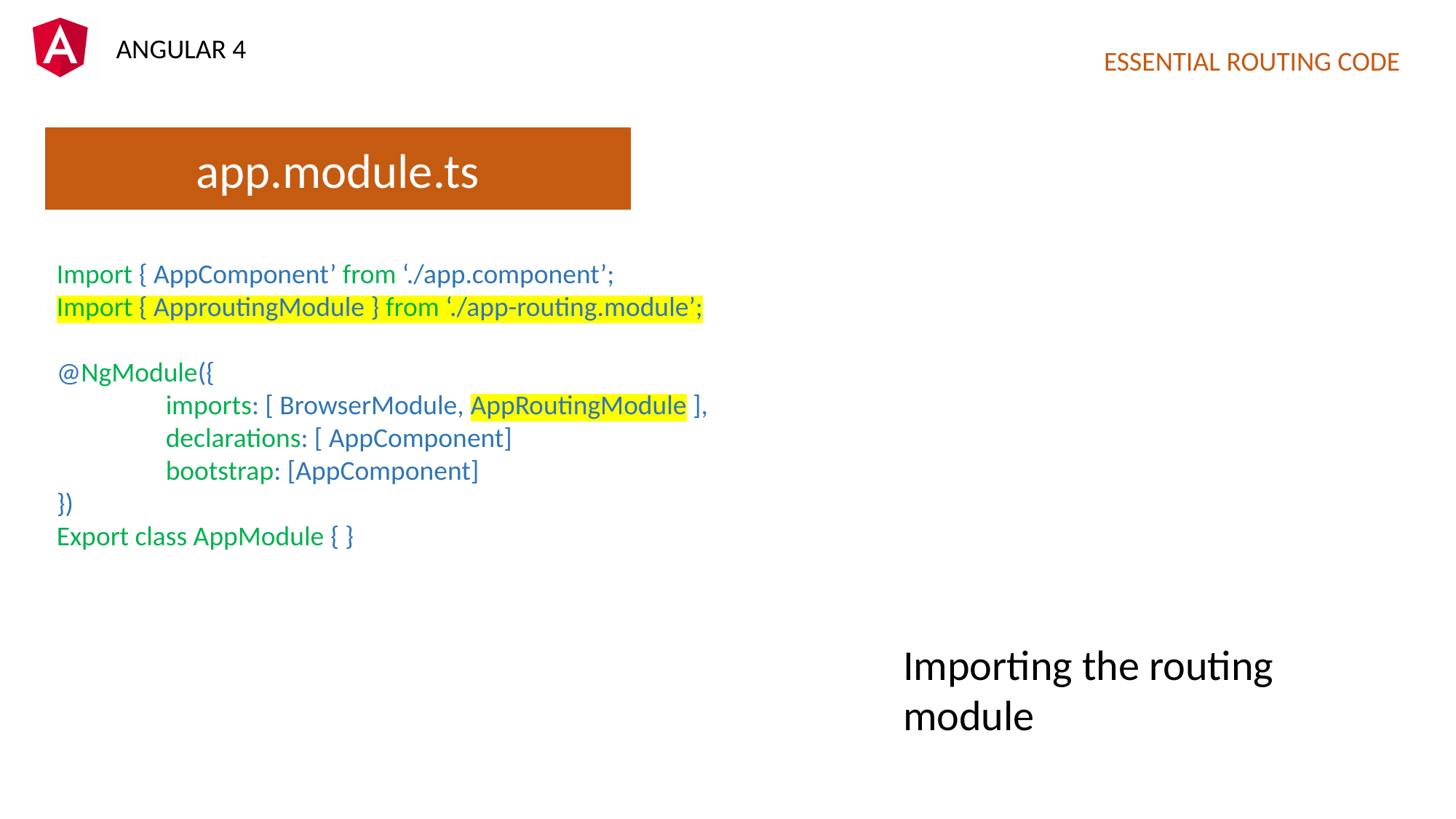

ESSENTIAL ROUTING CODE
app.module.ts
Import { AppComponent’ from ‘./app.component’;
Import { ApproutingModule } from ‘./app-routing.module’;

@NgModule({
	imports: [ BrowserModule, AppRoutingModule ],
	declarations: [ AppComponent]
	bootstrap: [AppComponent]
})
Export class AppModule { }
Importing the routing module